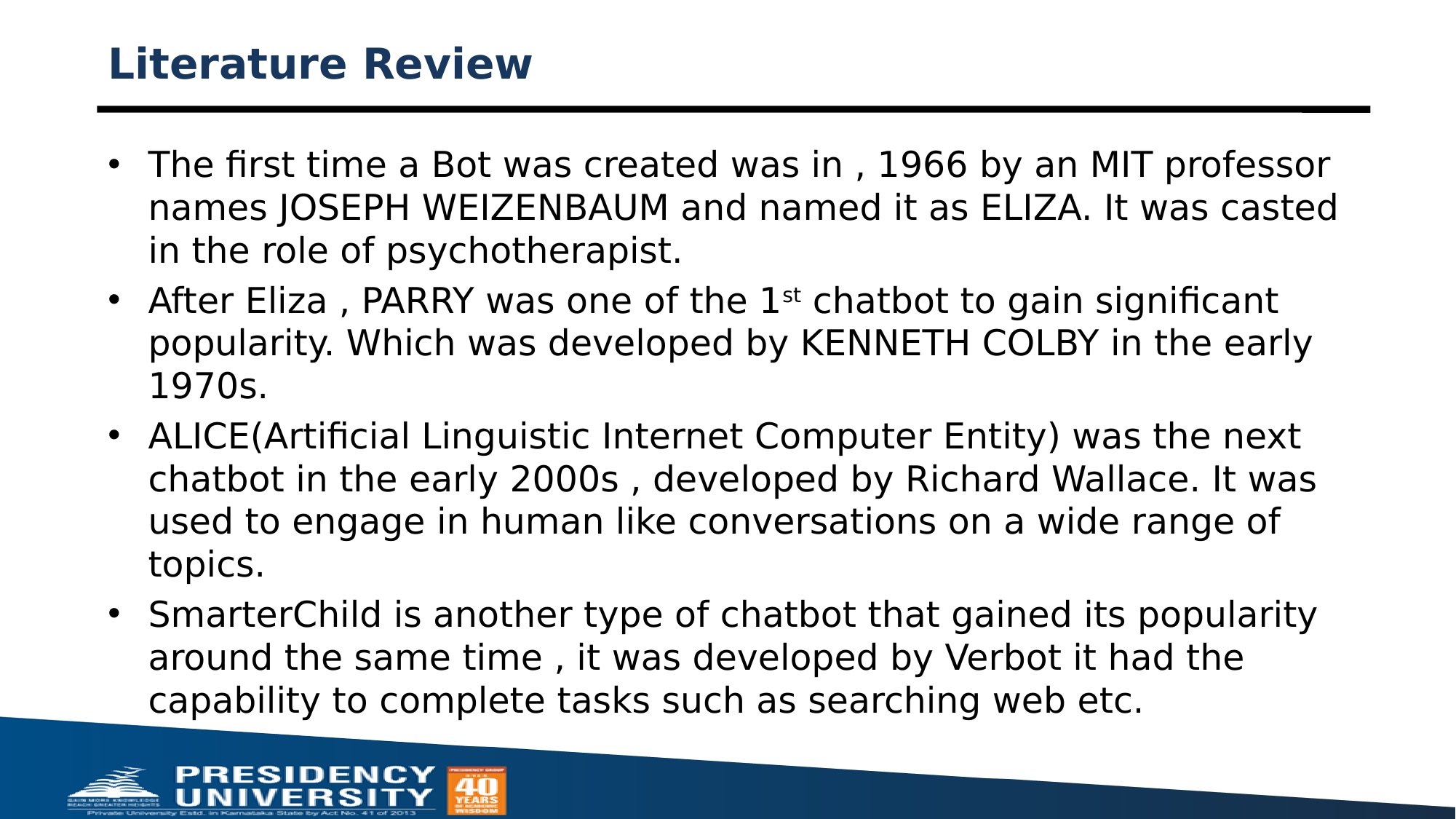

# Literature Review
The first time a Bot was created was in , 1966 by an MIT professor names JOSEPH WEIZENBAUM and named it as ELIZA. It was casted in the role of psychotherapist.
After Eliza , PARRY was one of the 1st chatbot to gain significant popularity. Which was developed by KENNETH COLBY in the early 1970s.
ALICE(Artificial Linguistic Internet Computer Entity) was the next chatbot in the early 2000s , developed by Richard Wallace. It was used to engage in human like conversations on a wide range of topics.
SmarterChild is another type of chatbot that gained its popularity around the same time , it was developed by Verbot it had the capability to complete tasks such as searching web etc.